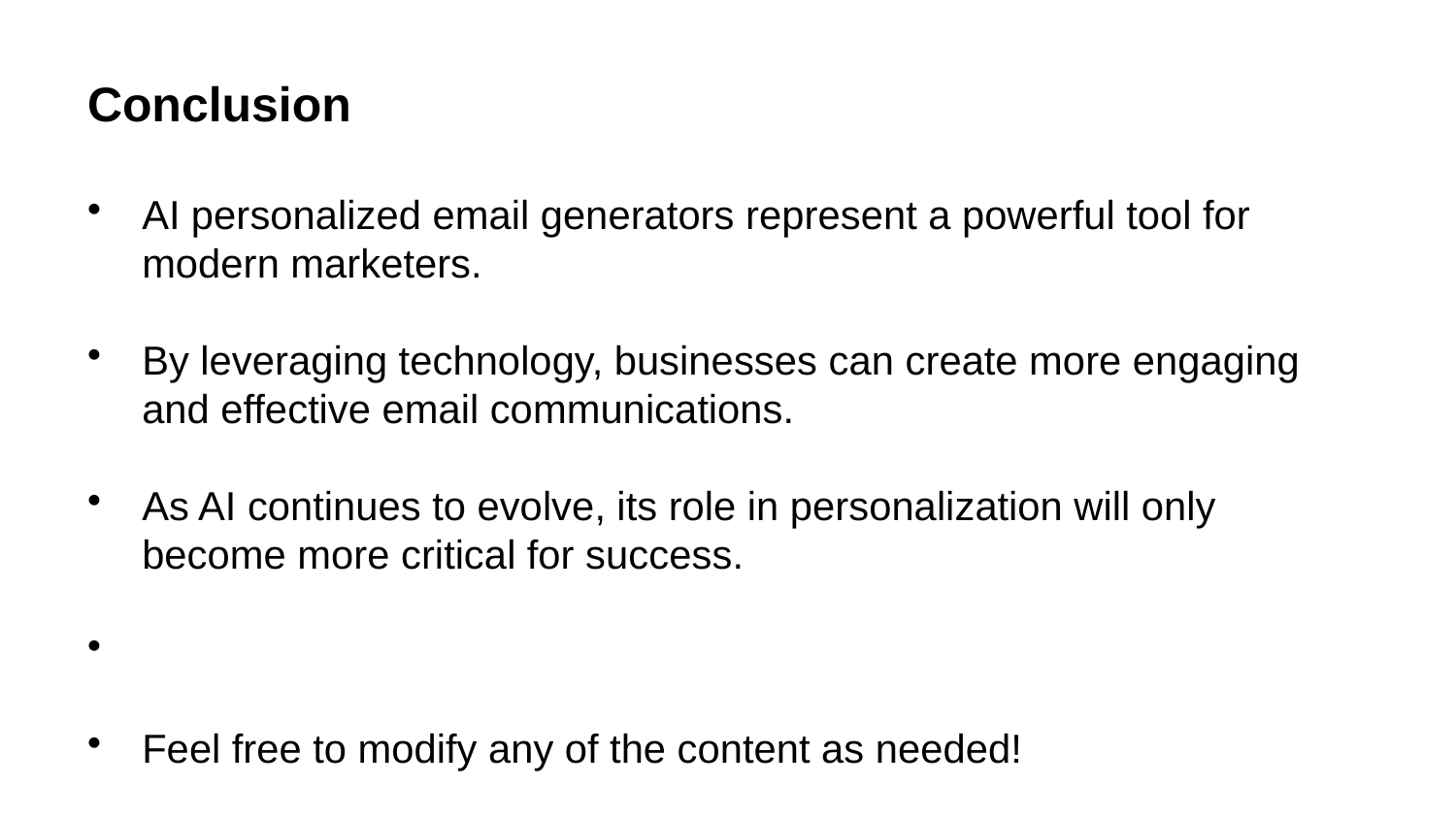

Conclusion
AI personalized email generators represent a powerful tool for modern marketers.

By leveraging technology, businesses can create more engaging and effective email communications.

As AI continues to evolve, its role in personalization will only become more critical for success.

Feel free to modify any of the content as needed!